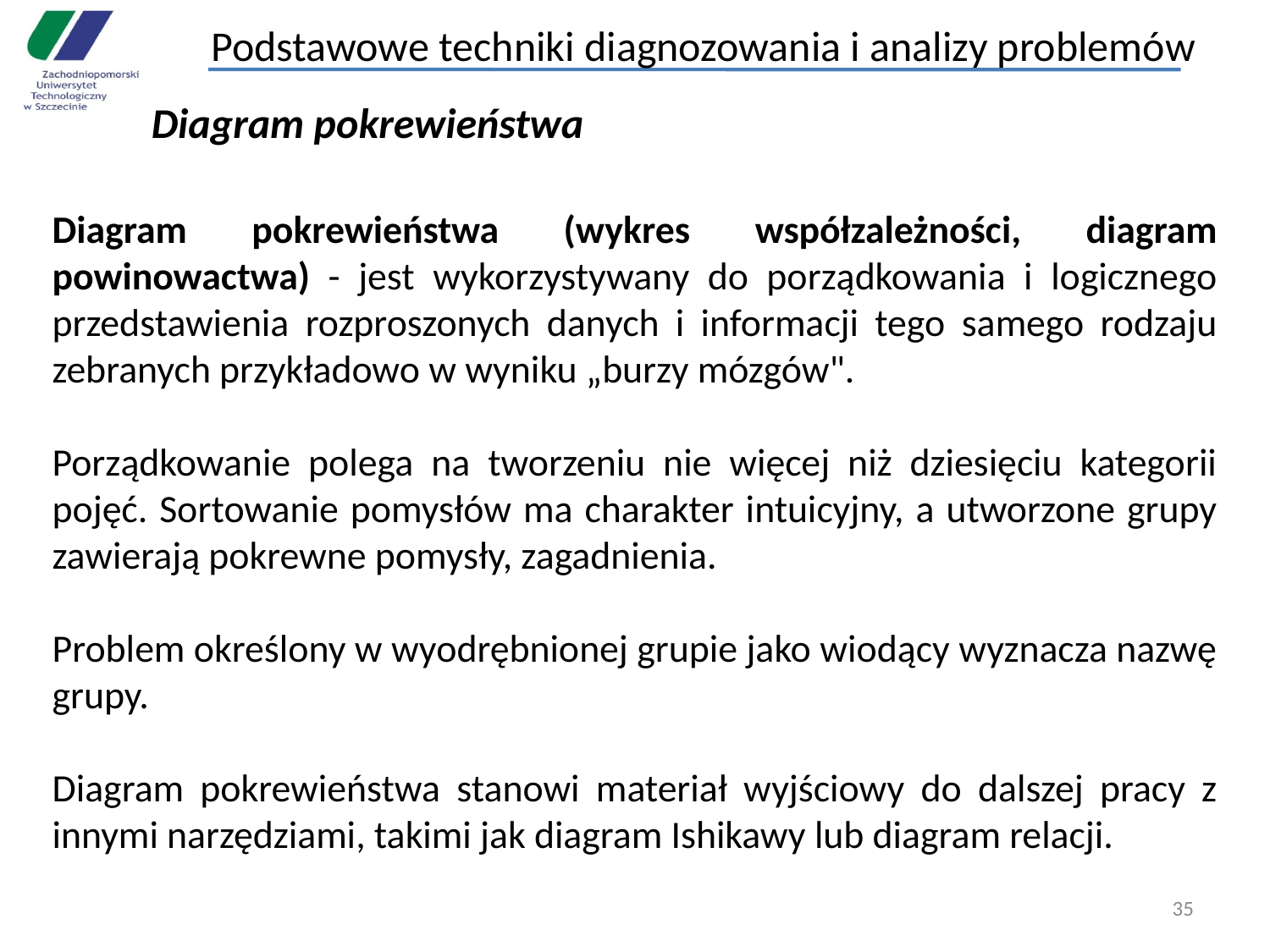

Podstawowe techniki diagnozowania i analizy problemów
Diagram pokrewieństwa
Diagram pokrewieństwa (wykres współzależności, diagram powinowactwa) - jest wykorzystywany do porządkowania i logicznego przedstawienia rozproszonych danych i informacji tego samego rodzaju zebranych przykładowo w wyniku „burzy mózgów".

Porządkowanie polega na tworzeniu nie więcej niż dziesięciu kategorii pojęć. Sortowanie pomysłów ma charakter intuicyjny, a utworzone grupy zawierają pokrewne pomysły, zagadnienia.

Problem określony w wyodrębnionej grupie jako wiodący wyznacza nazwę grupy.

Diagram pokrewieństwa stanowi materiał wyjściowy do dalszej pracy z innymi narzędziami, takimi jak diagram Ishikawy lub diagram relacji.
35